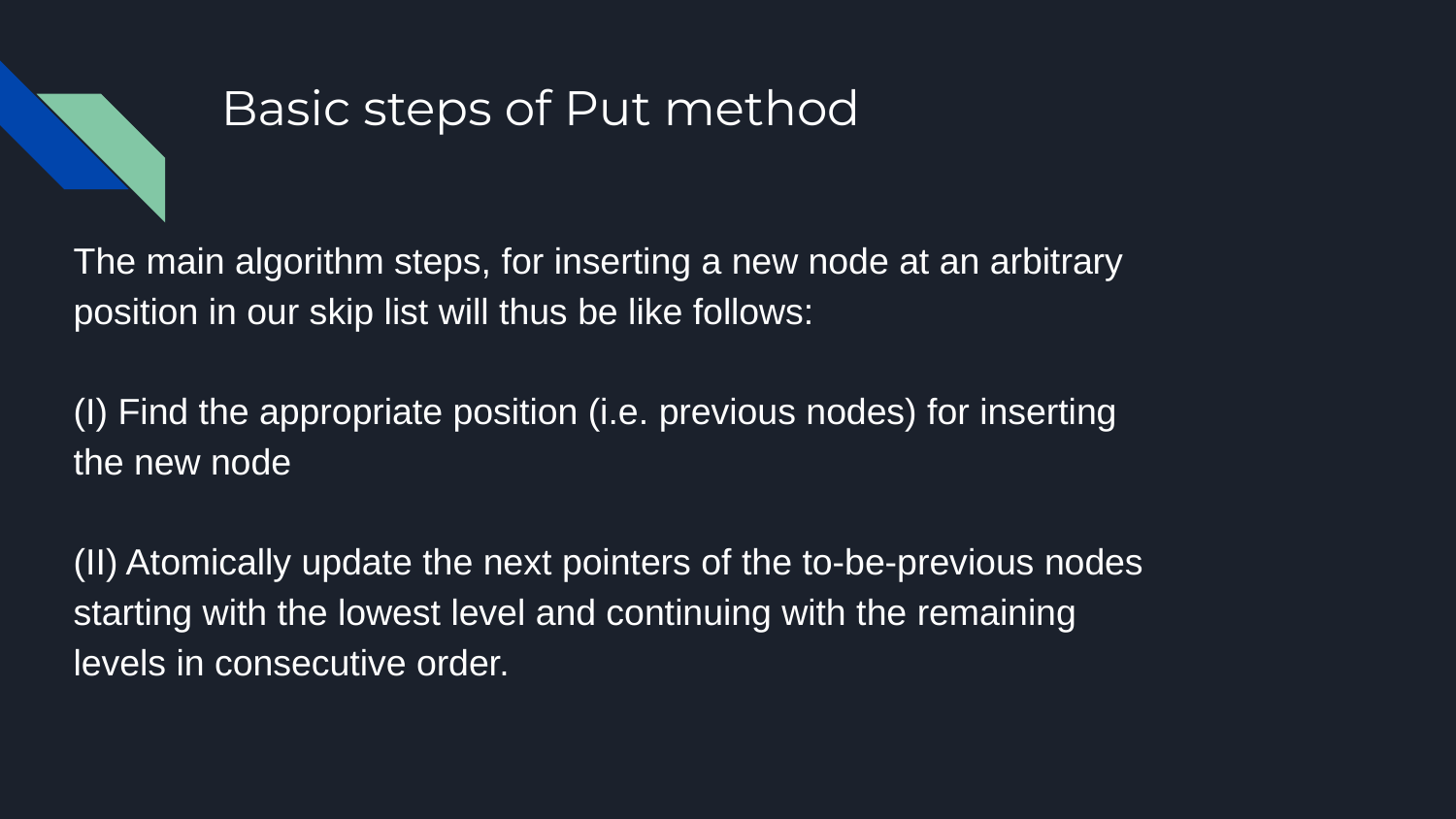

# Basic steps of Put method
The main algorithm steps, for inserting a new node at an arbitrary position in our skip list will thus be like follows:

(I) Find the appropriate position (i.e. previous nodes) for inserting the new node

(II) Atomically update the next pointers of the to-be-previous nodes starting with the lowest level and continuing with the remaining levels in consecutive order.